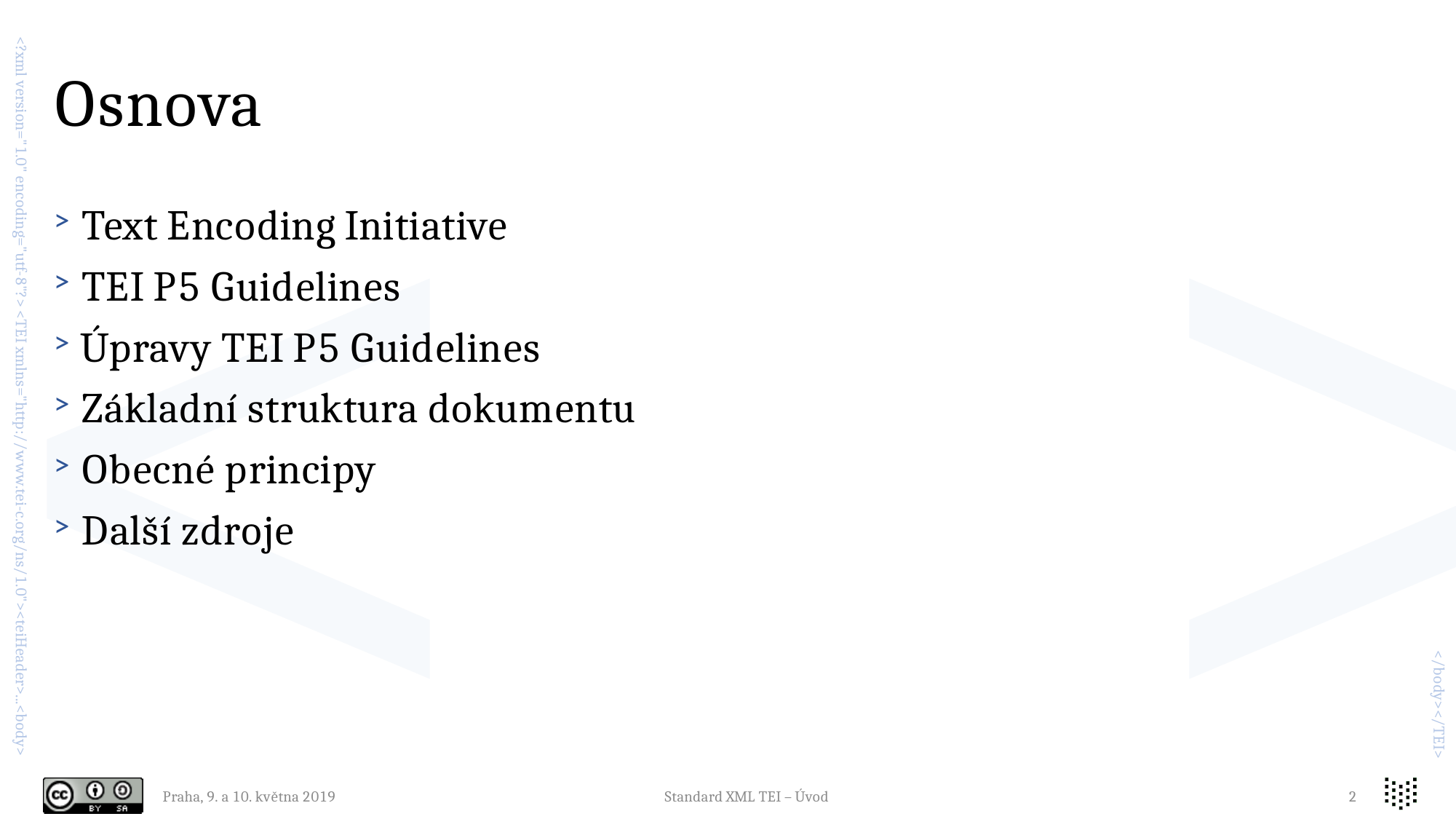

# Osnova
Text Encoding Initiative
TEI P5 Guidelines
Úpravy TEI P5 Guidelines
Základní struktura dokumentu
Obecné principy
Další zdroje
Praha, 9. a 10. května 2019
Standard XML TEI – Úvod
2